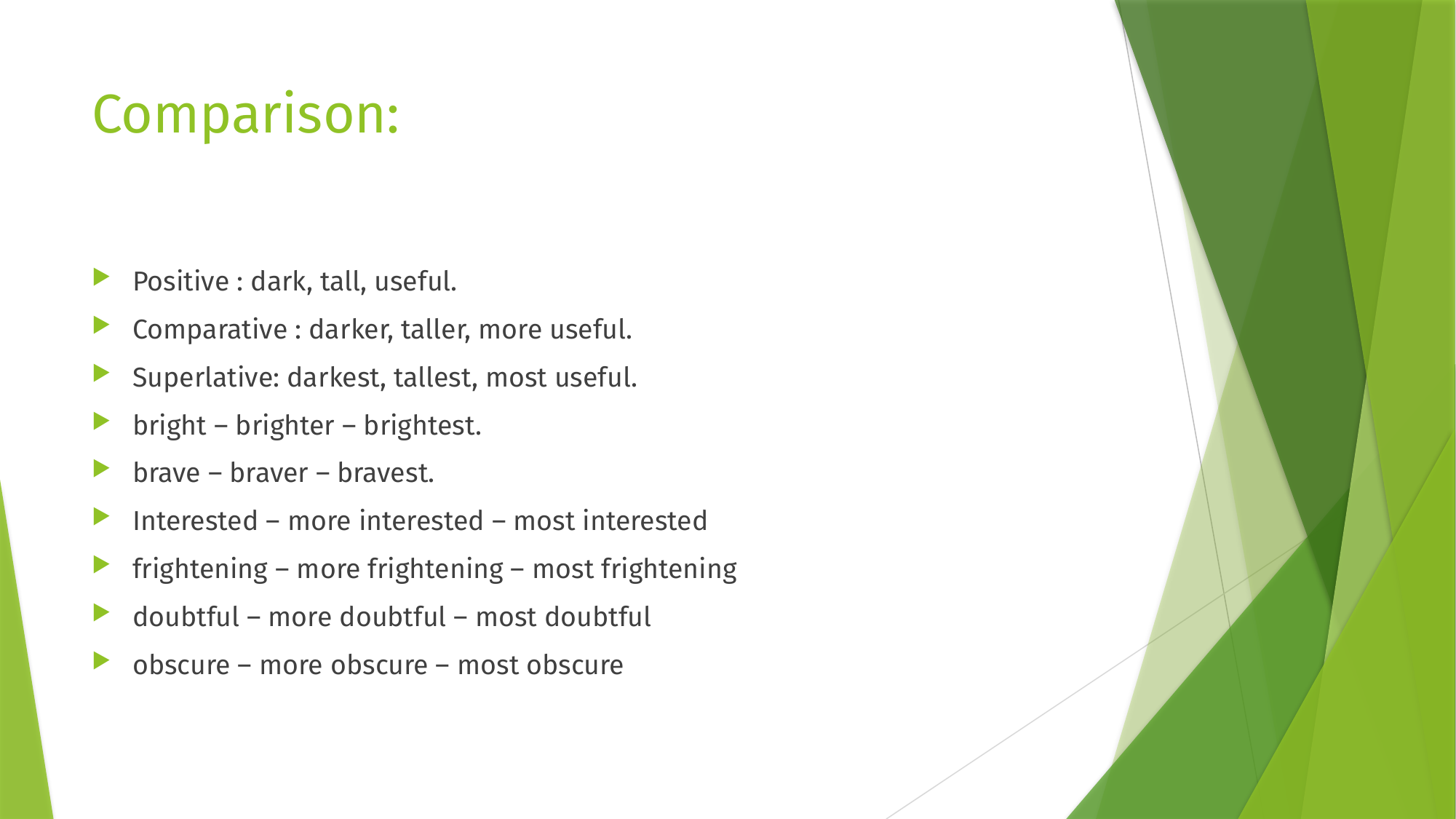

# Comparison:
Positive : dark, tall, useful.
Comparative : darker, taller, more useful.
Superlative: darkest, tallest, most useful.
bright – brighter – brightest.
brave – braver – bravest.
Interested – more interested – most interested
frightening – more frightening – most frightening
doubtful – more doubtful – most doubtful
obscure – more obscure – most obscure